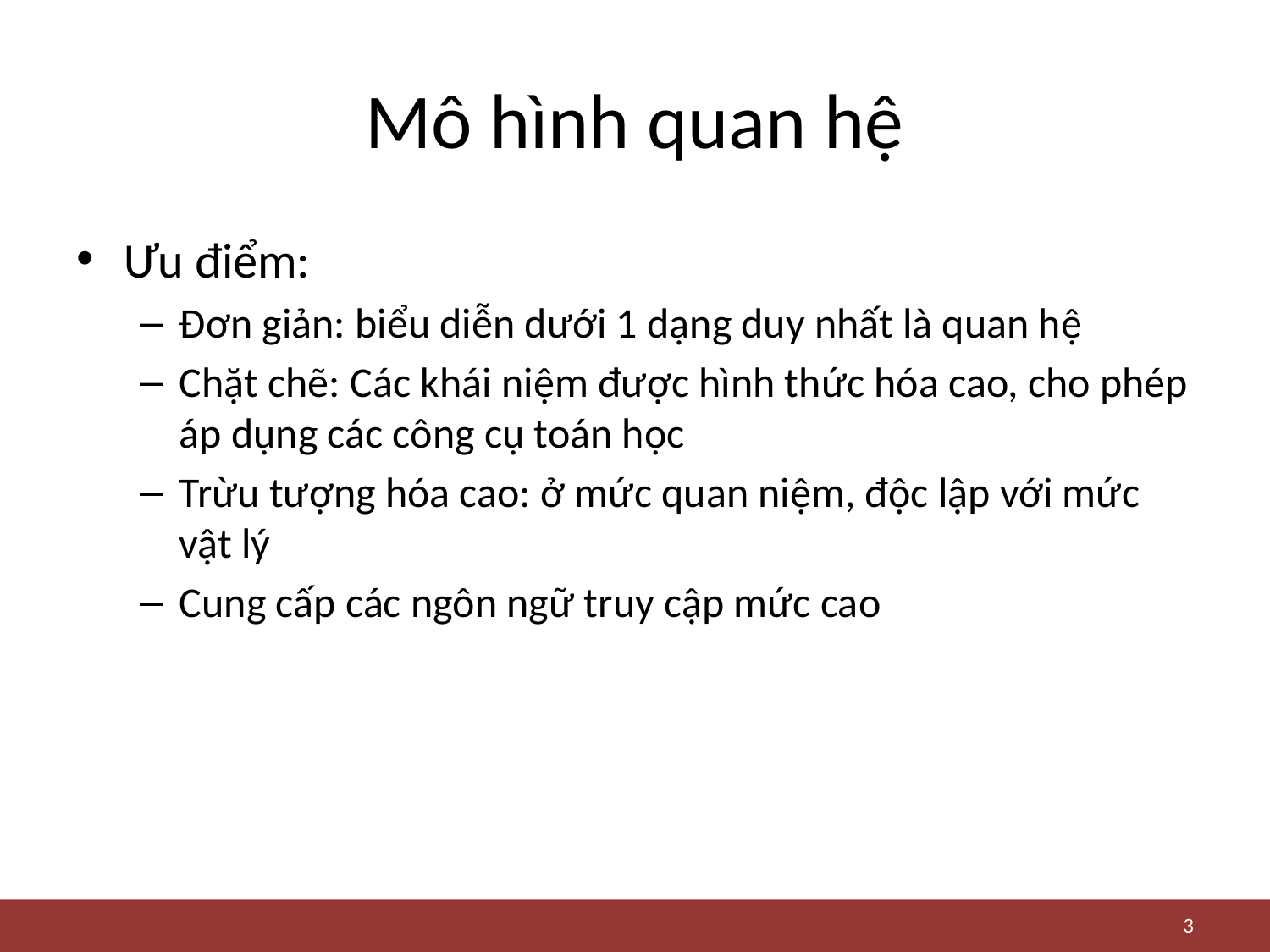

# Mô hình quan hệ
Ưu điểm:
Đơn giản: biểu diễn dưới 1 dạng duy nhất là quan hệ
Chặt chẽ: Các khái niệm được hình thức hóa cao, cho phép áp dụng các công cụ toán học
Trừu tượng hóa cao: ở mức quan niệm, độc lập với mức vật lý
Cung cấp các ngôn ngữ truy cập mức cao
3